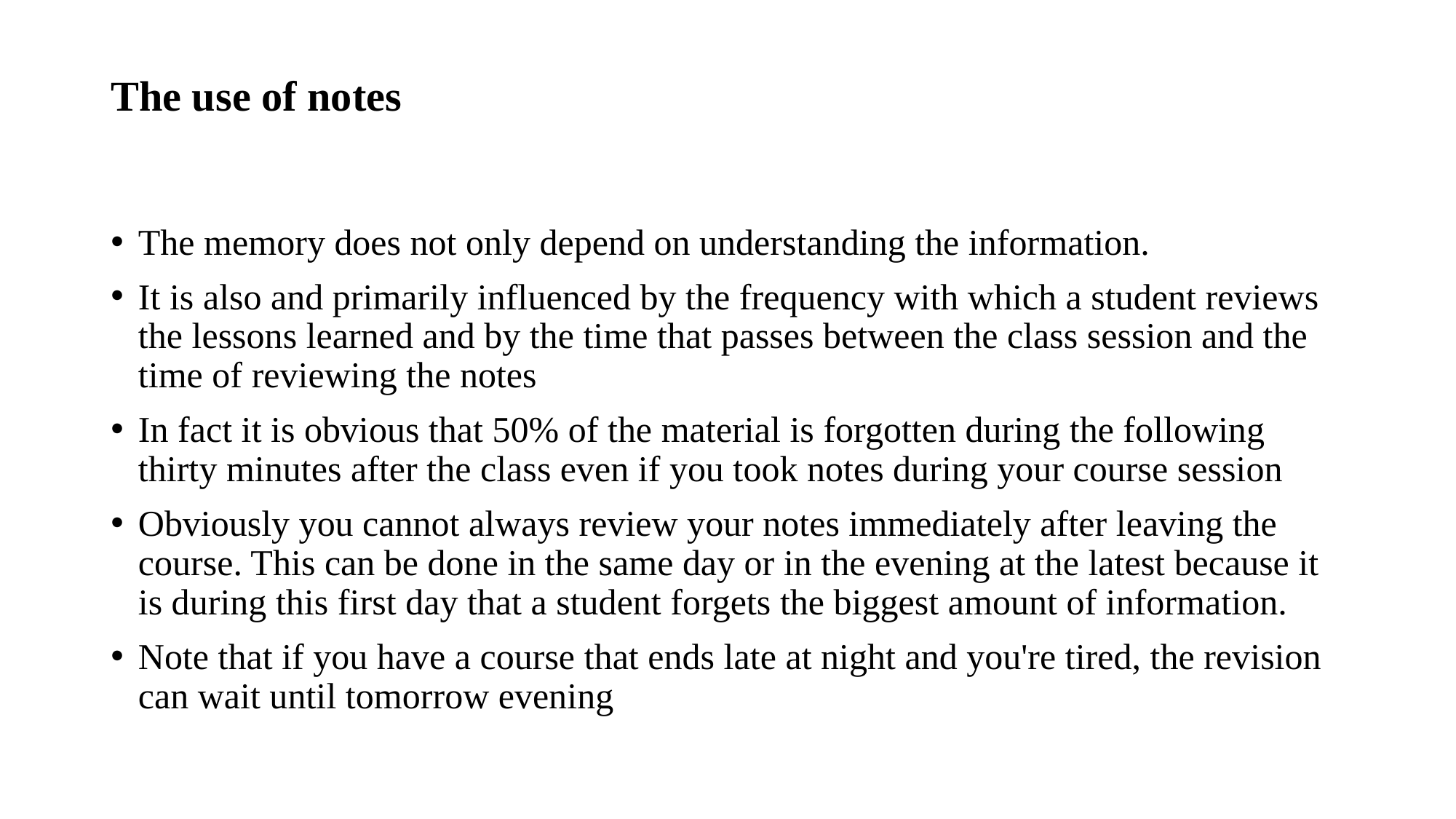

# The use of notes
The memory does not only depend on understanding the information.
It is also and primarily influenced by the frequency with which a student reviews the lessons learned and by the time that passes between the class session and the time of reviewing the notes
In fact it is obvious that 50% of the material is forgotten during the following thirty minutes after the class even if you took notes during your course session
Obviously you cannot always review your notes immediately after leaving the course. This can be done in the same day or in the evening at the latest because it is during this first day that a student forgets the biggest amount of information.
Note that if you have a course that ends late at night and you're tired, the revision can wait until tomorrow evening